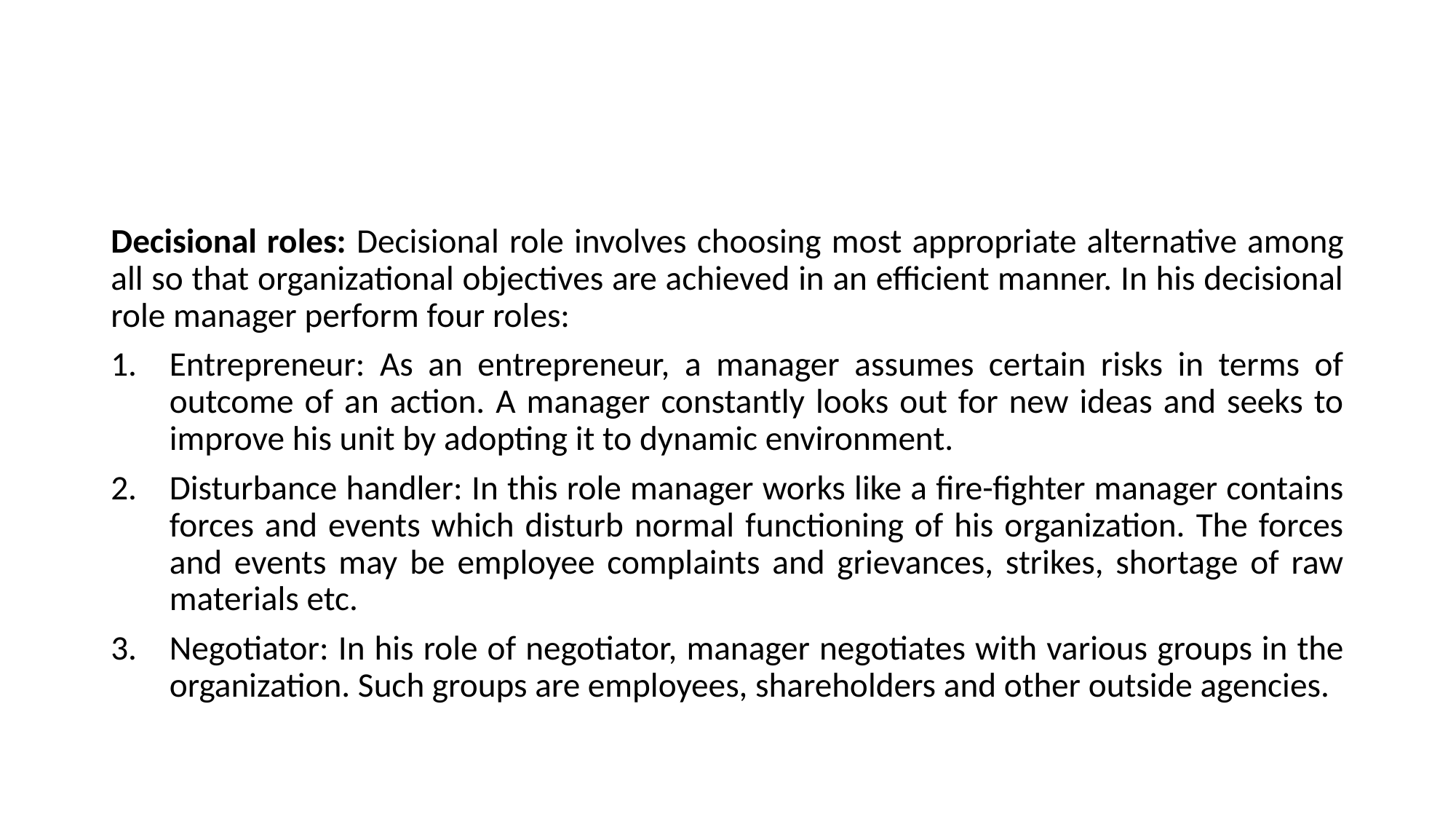

#
Decisional roles: Decisional role involves choosing most appropriate alternative among all so that organizational objectives are achieved in an efficient manner. In his decisional role manager perform four roles:
Entrepreneur: As an entrepreneur, a manager assumes certain risks in terms of outcome of an action. A manager constantly looks out for new ideas and seeks to improve his unit by adopting it to dynamic environment.
Disturbance handler: In this role manager works like a fire-fighter manager contains forces and events which disturb normal functioning of his organization. The forces and events may be employee complaints and grievances, strikes, shortage of raw materials etc.
Negotiator: In his role of negotiator, manager negotiates with various groups in the organization. Such groups are employees, shareholders and other outside agencies.